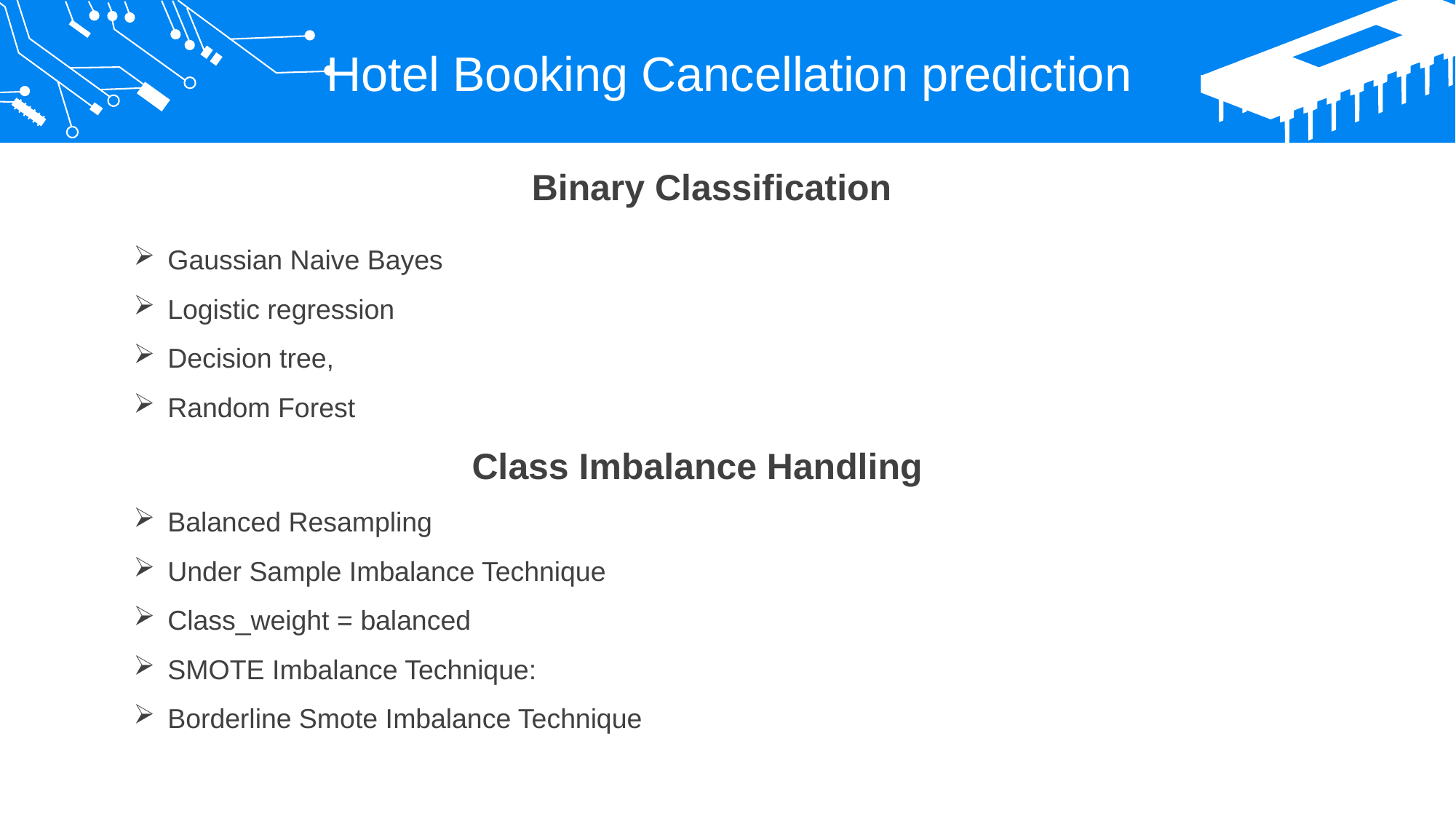

Hotel Booking Cancellation prediction
Binary Classification
Gaussian Naive Bayes
Logistic regression
Decision tree,
Random Forest
Class Imbalance Handling
Balanced Resampling
Under Sample Imbalance Technique
Class_weight = balanced
SMOTE Imbalance Technique:
Borderline Smote Imbalance Technique